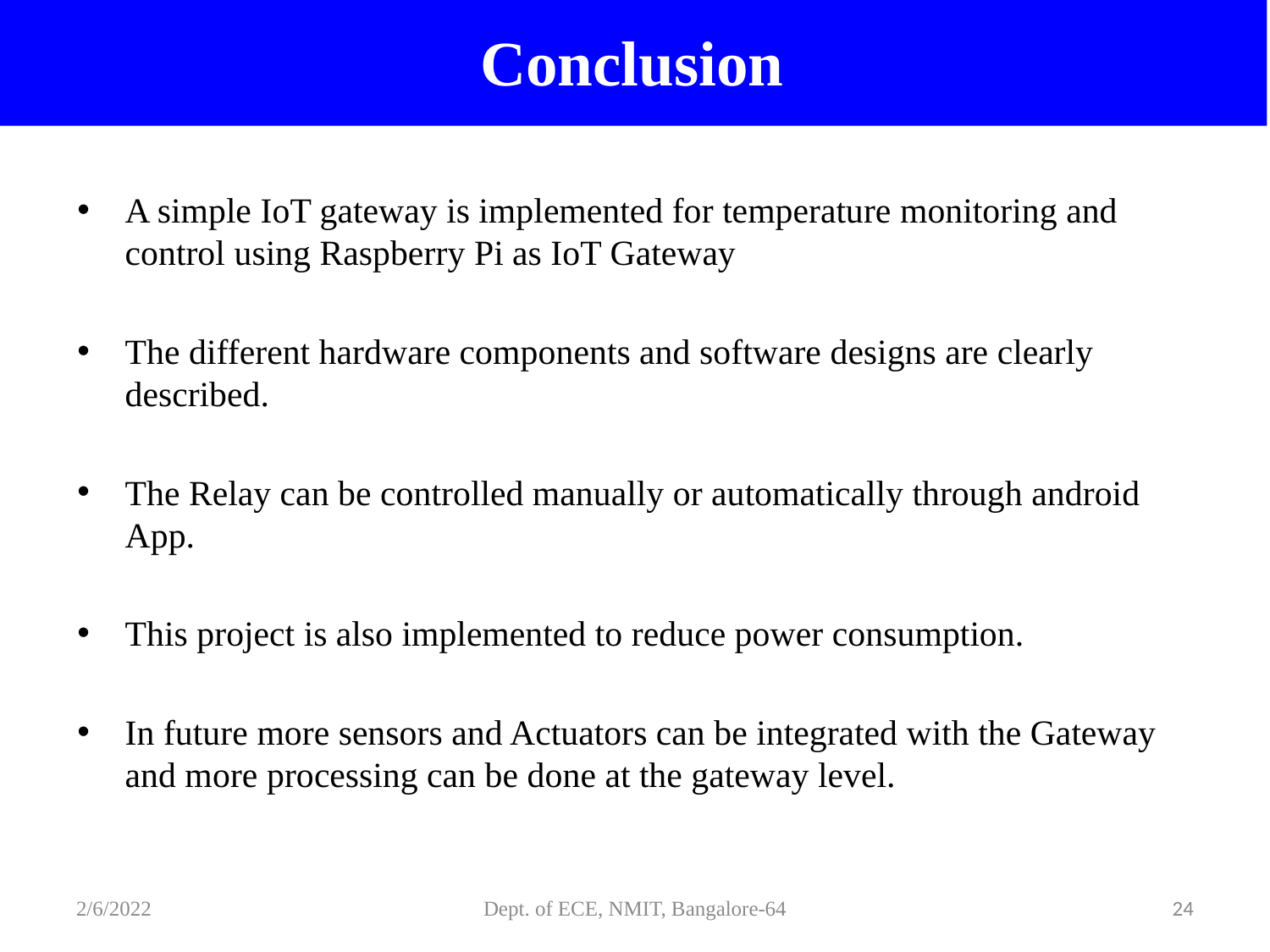

# Conclusion
A simple IoT gateway is implemented for temperature monitoring and control using Raspberry Pi as IoT Gateway

The different hardware components and software designs are clearly described.

The Relay can be controlled manually or automatically through android App.

This project is also implemented to reduce power consumption.

In future more sensors and Actuators can be integrated with the Gateway and more processing can be done at the gateway level.
2/6/2022
Dept. of ECE, NMIT, Bangalore-64
24